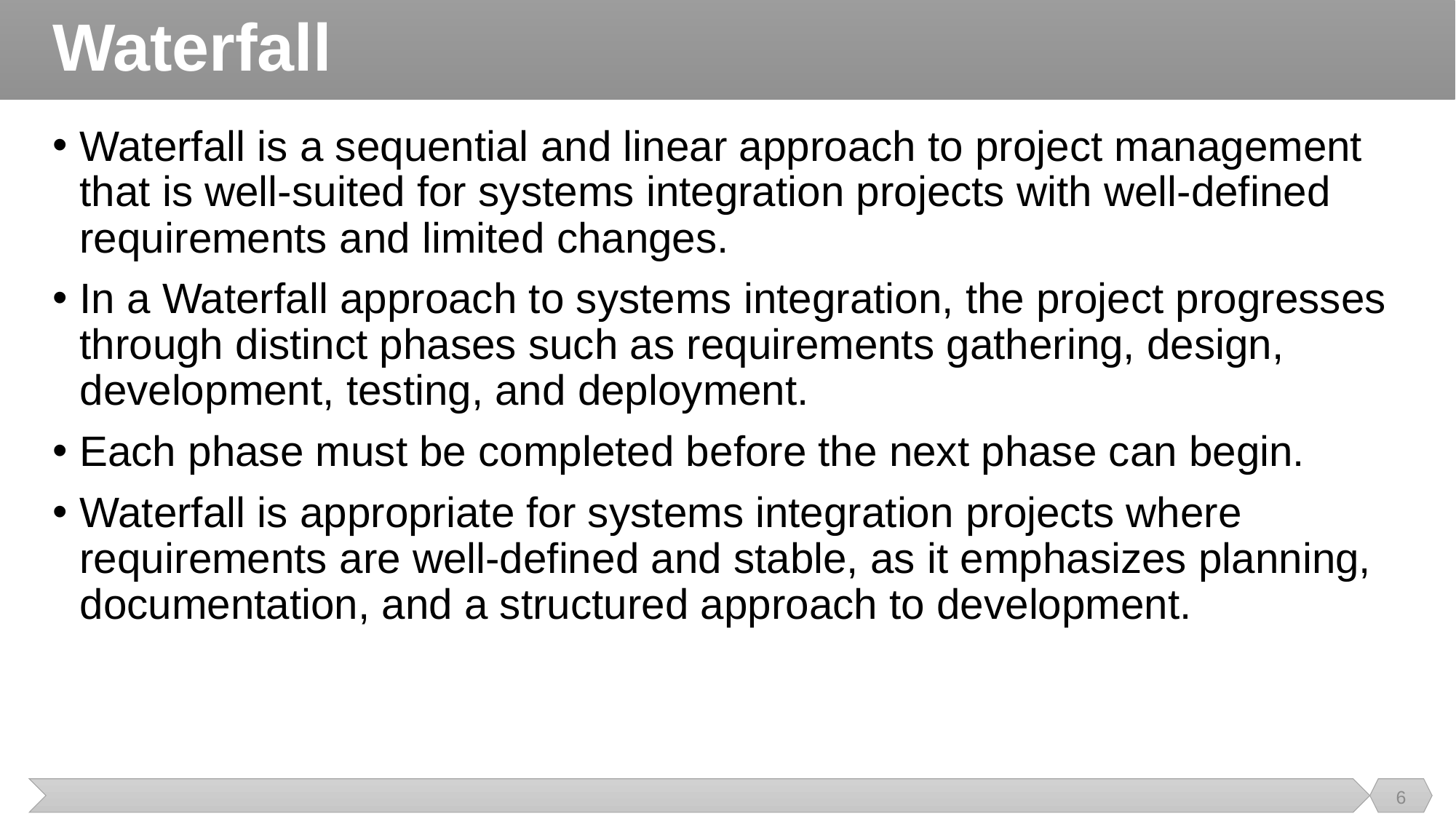

# Waterfall
Waterfall is a sequential and linear approach to project management that is well-suited for systems integration projects with well-defined requirements and limited changes.
In a Waterfall approach to systems integration, the project progresses through distinct phases such as requirements gathering, design, development, testing, and deployment.
Each phase must be completed before the next phase can begin.
Waterfall is appropriate for systems integration projects where requirements are well-defined and stable, as it emphasizes planning, documentation, and a structured approach to development.
6